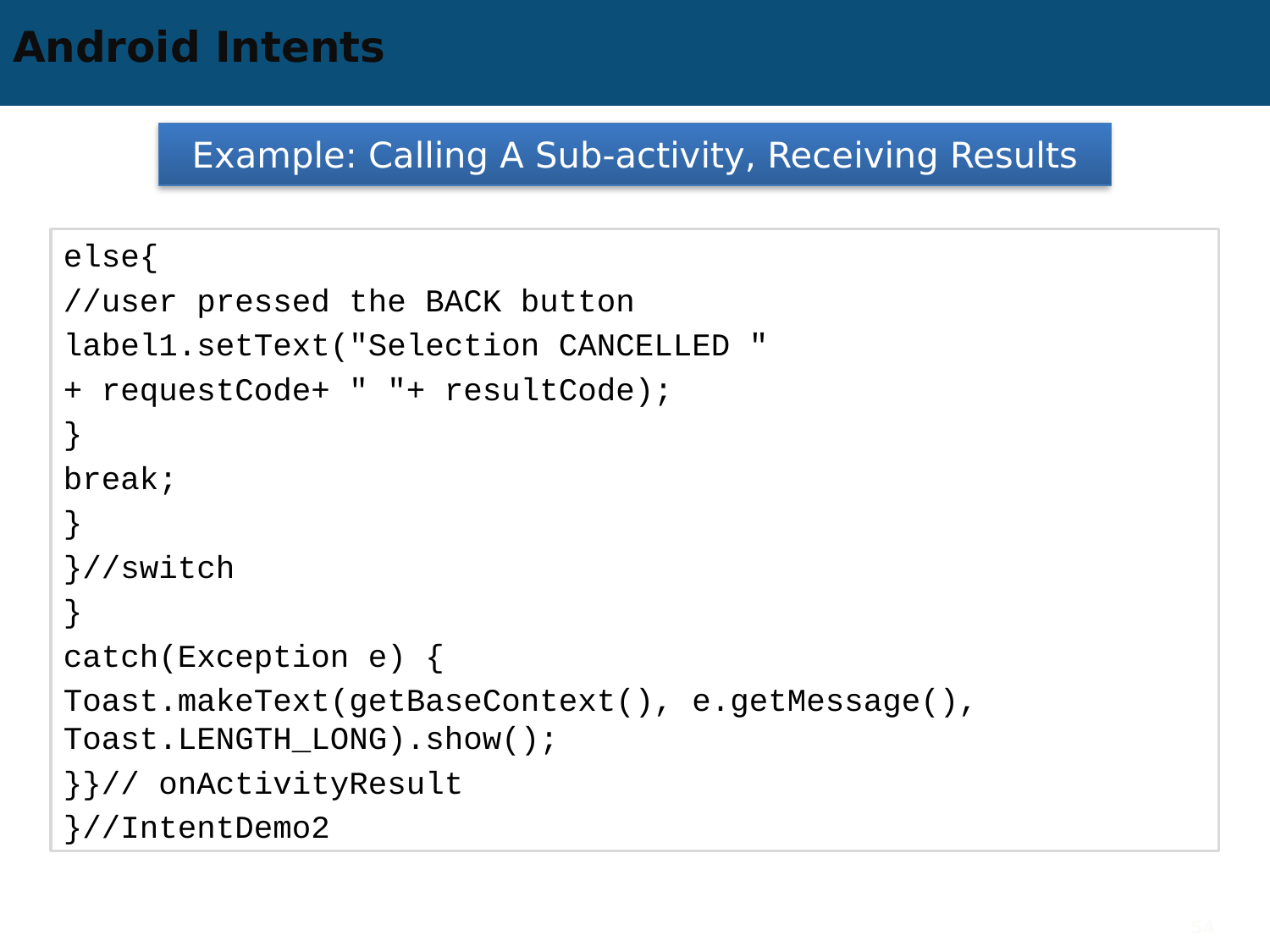

# Android Intents
Example: Calling A Sub-activity, Receiving Results
else{
//user pressed the BACK button
label1.setText("Selection CANCELLED "
+ requestCode+ " "+ resultCode);
}
break;
}
}//switch
}
catch(Exception e) {
Toast.makeText(getBaseContext(), e.getMessage(), Toast.LENGTH_LONG).show();
}}// onActivityResult
}//IntentDemo2